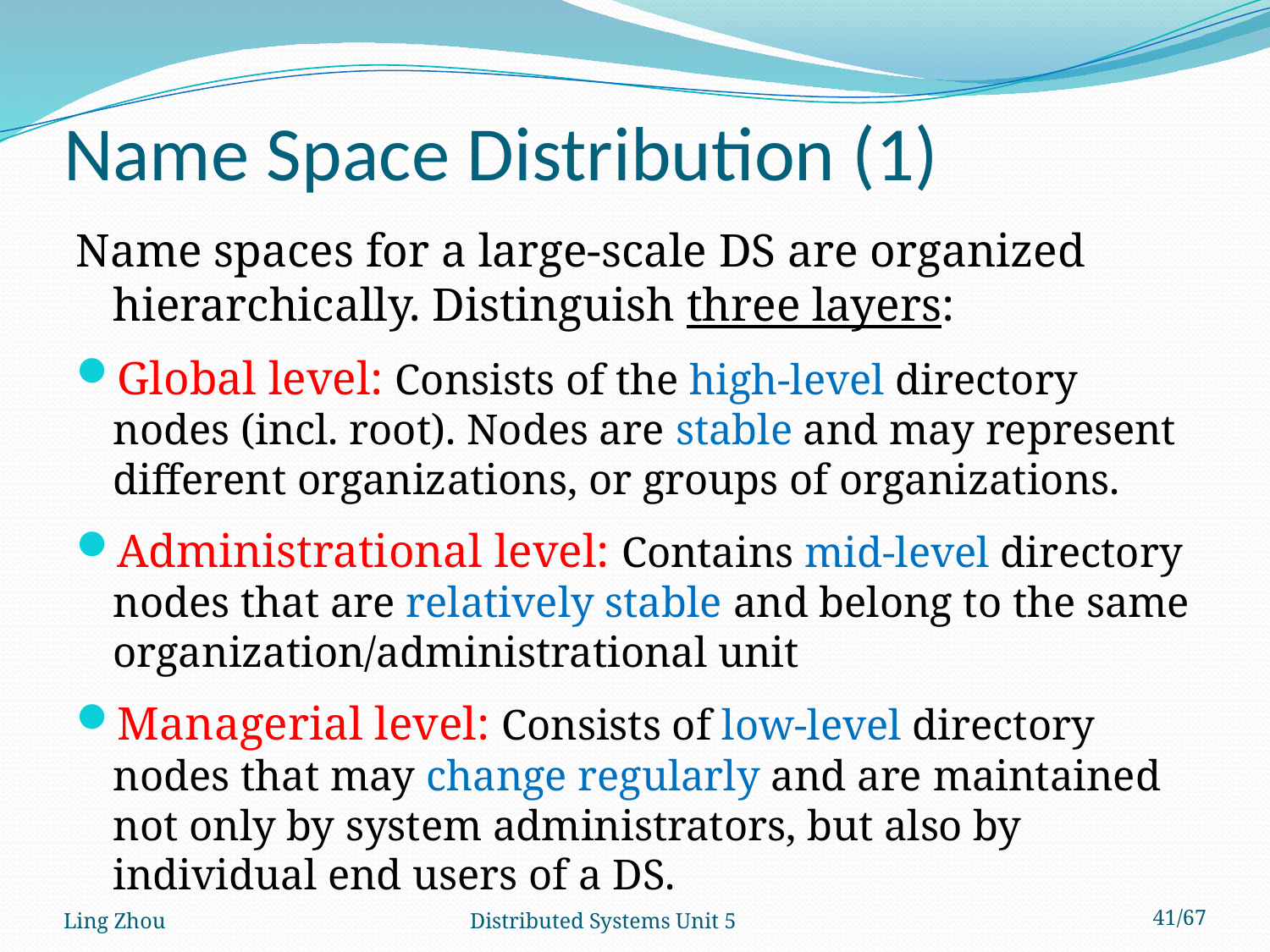

# Name Space Distribution (1)
Name spaces for a large-scale DS are organized hierarchically. Distinguish three layers:
Global level: Consists of the high-level directory nodes (incl. root). Nodes are stable and may represent different organizations, or groups of organizations.
Administrational level: Contains mid-level directory nodes that are relatively stable and belong to the same organization/administrational unit
Managerial level: Consists of low-level directory nodes that may change regularly and are maintained not only by system administrators, but also by individual end users of a DS.
Ling Zhou
Distributed Systems Unit 5
41/67